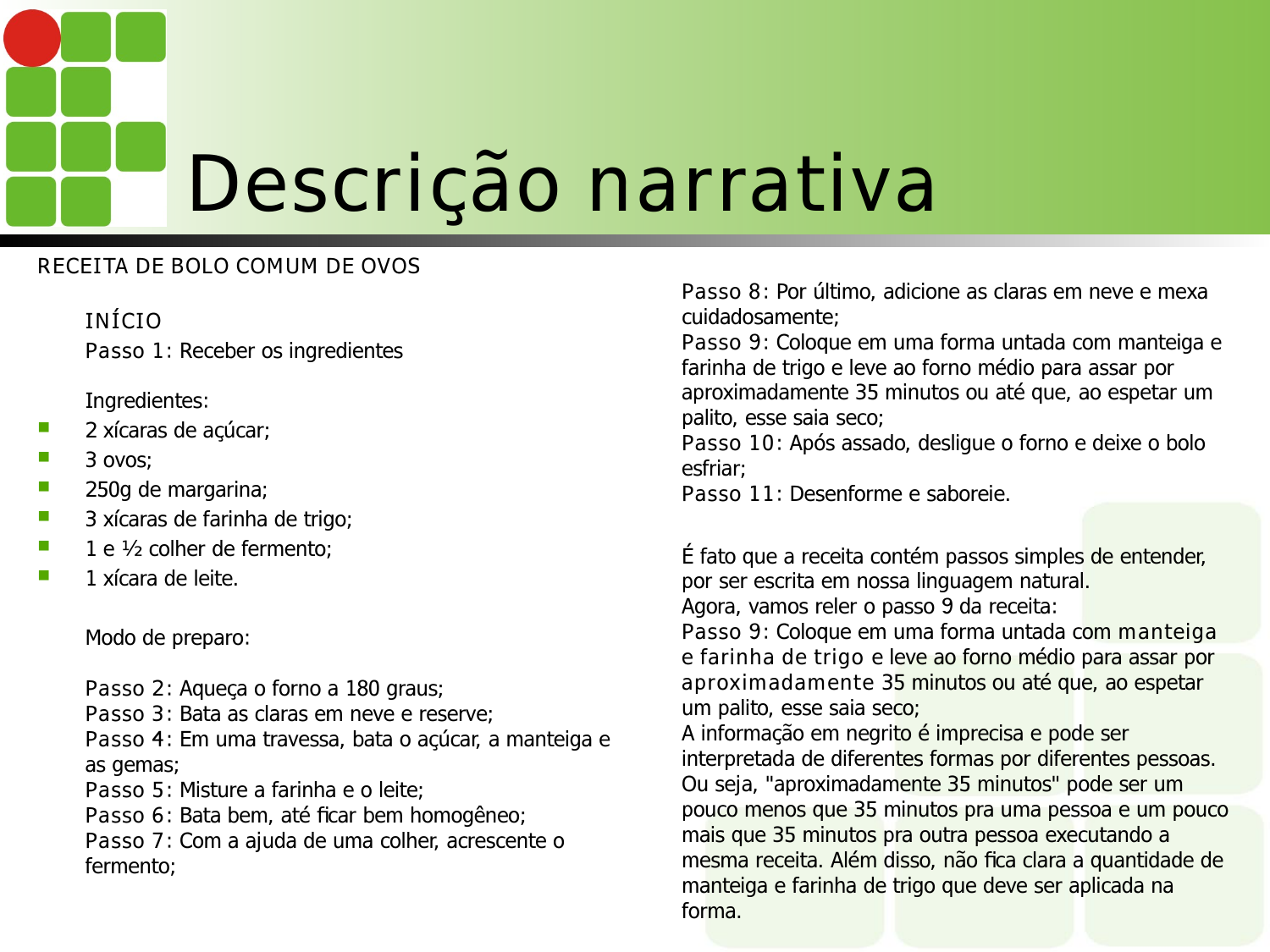

# Descrição narrativa
RECEITA DE BOLO COMUM DE OVOS
INÍCIO
	Passo 1: Receber os ingredientes
Ingredientes:
2 xícaras de açúcar;
3 ovos;
250g de margarina;
3 xícaras de farinha de trigo;
1 e ½ colher de fermento;
1 xícara de leite.

	Modo de preparo:
Passo 2: Aqueça o forno a 180 graus;
Passo 3: Bata as claras em neve e reserve;
Passo 4: Em uma travessa, bata o açúcar, a manteiga e as gemas;
Passo 5: Misture a farinha e o leite;
Passo 6: Bata bem, até ficar bem homogêneo;
Passo 7: Com a ajuda de uma colher, acrescente o fermento;

Passo 8: Por último, adicione as claras em neve e mexa cuidadosamente;
Passo 9: Coloque em uma forma untada com manteiga e farinha de trigo e leve ao forno médio para assar por aproximadamente 35 minutos ou até que, ao espetar um palito, esse saia seco;
Passo 10: Após assado, desligue o forno e deixe o bolo esfriar;
Passo 11: Desenforme e saboreie.
É fato que a receita contém passos simples de entender, por ser escrita em nossa linguagem natural.
Agora, vamos reler o passo 9 da receita:
Passo 9: Coloque em uma forma untada com manteiga e farinha de trigo e leve ao forno médio para assar por aproximadamente 35 minutos ou até que, ao espetar um palito, esse saia seco;
A informação em negrito é imprecisa e pode ser interpretada de diferentes formas por diferentes pessoas. Ou seja, "aproximadamente 35 minutos" pode ser um pouco menos que 35 minutos pra uma pessoa e um pouco mais que 35 minutos pra outra pessoa executando a mesma receita. Além disso, não fica clara a quantidade de manteiga e farinha de trigo que deve ser aplicada na forma.